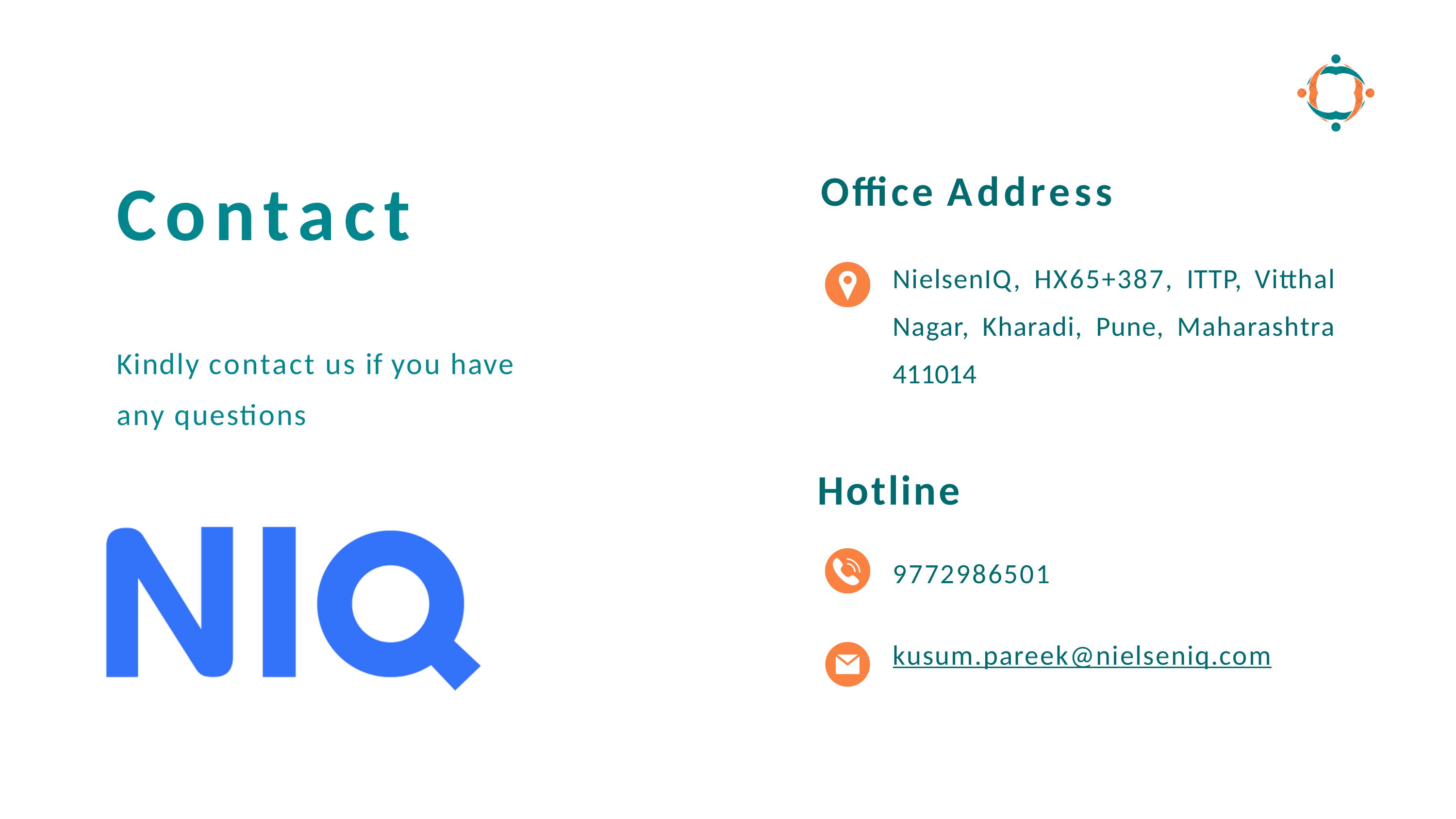

# Office Address
Contact
Kindly contact us if you have any questions
NielsenIQ, HX65+387, ITTP, Vitthal Nagar, Kharadi, Pune, Maharashtra 411014

Hotline
9772986501

kusum.pareek@nielseniq.com